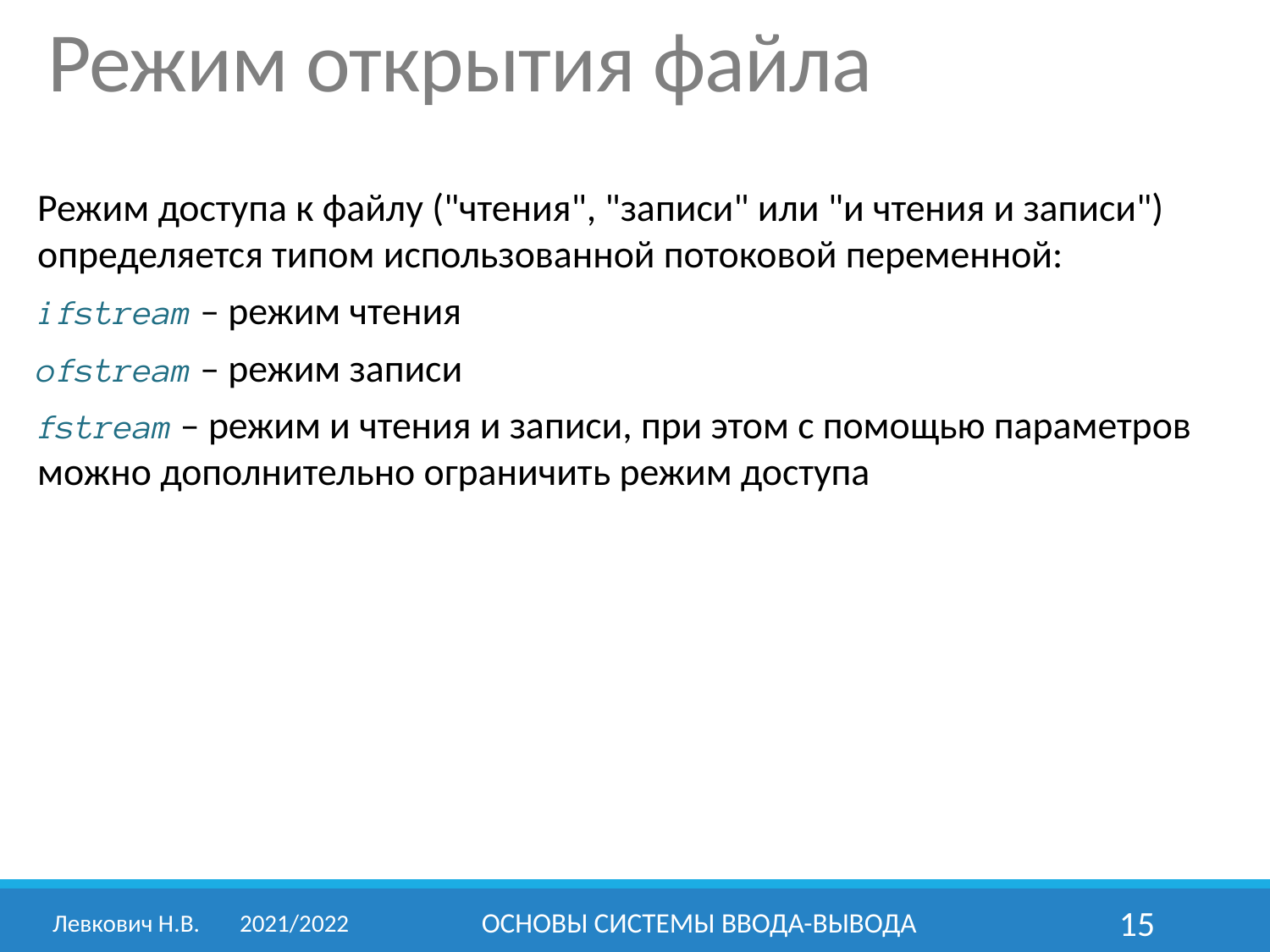

Режим открытия файла
Режим доступа к файлу ("чтения", "записи" или "и чтения и записи") определяется типом использованной потоковой переменной:
ifstream – режим чтения
ofstream – режим записи
fstream – режим и чтения и записи, при этом с помощью параметров можно дополнительно ограничить режим доступа
Левкович Н.В.	2021/2022
ОСНОВЫ СИСТЕМЫ ВВОДА-ВЫВОДА
15